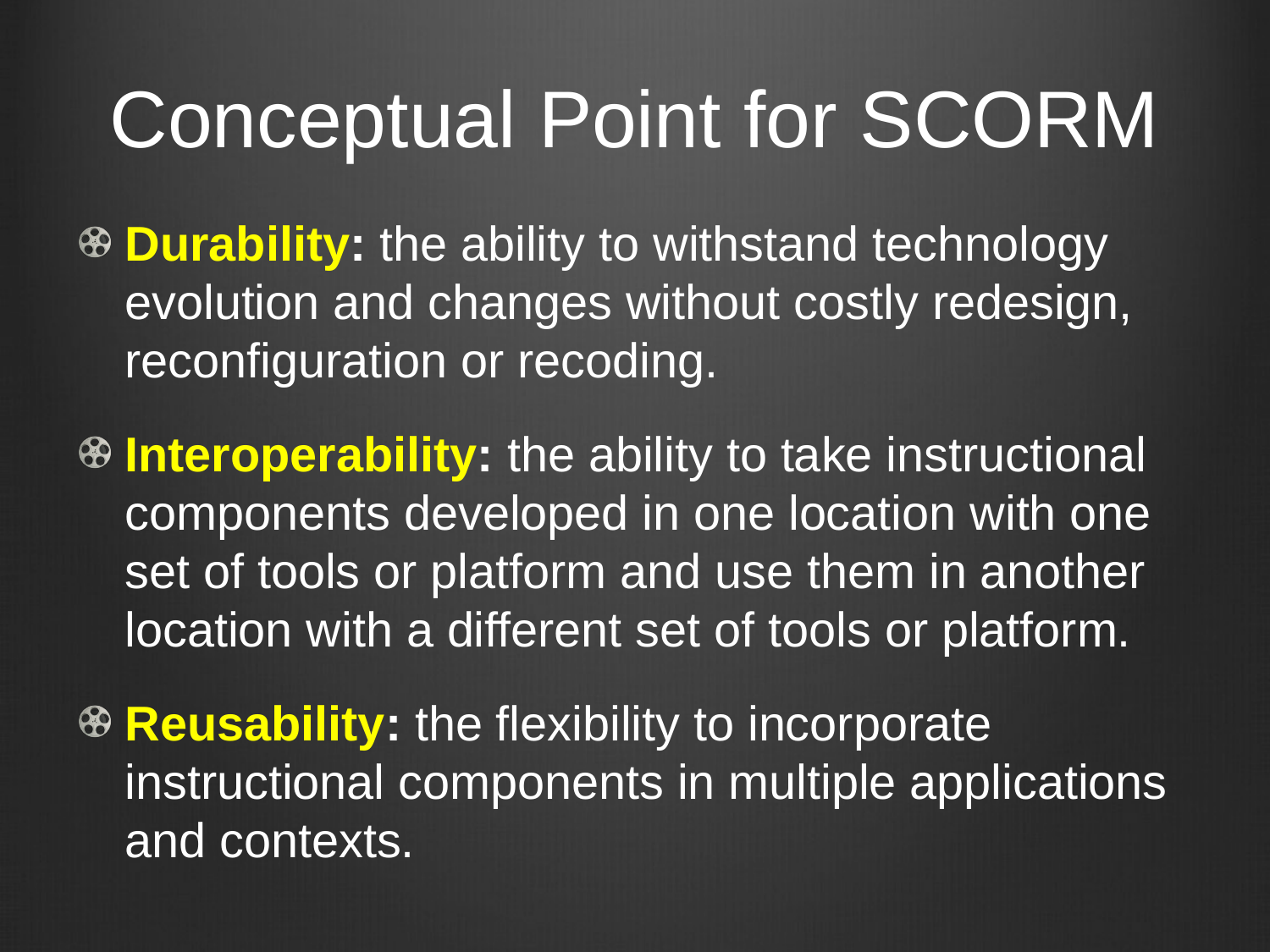

# Conceptual Point for SCORM
Durability: the ability to withstand technology evolution and changes without costly redesign, reconfiguration or recoding.
Interoperability: the ability to take instructional components developed in one location with one set of tools or platform and use them in another location with a different set of tools or platform.
Reusability: the flexibility to incorporate instructional components in multiple applications and contexts.